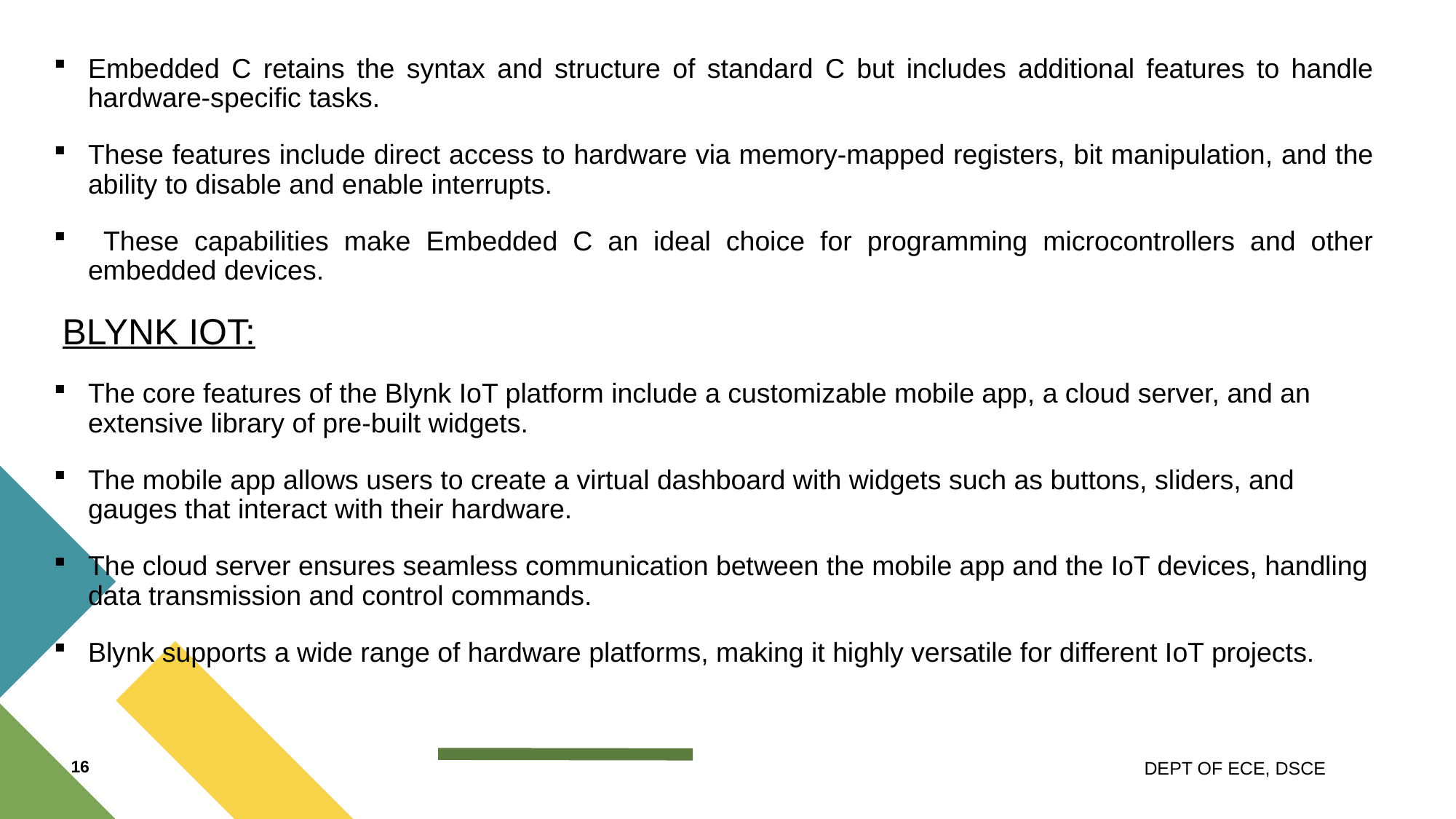

Embedded C retains the syntax and structure of standard C but includes additional features to handle hardware-specific tasks.
These features include direct access to hardware via memory-mapped registers, bit manipulation, and the ability to disable and enable interrupts.
 These capabilities make Embedded C an ideal choice for programming microcontrollers and other embedded devices.
 BLYNK IOT:
The core features of the Blynk IoT platform include a customizable mobile app, a cloud server, and an extensive library of pre-built widgets.
The mobile app allows users to create a virtual dashboard with widgets such as buttons, sliders, and gauges that interact with their hardware.
The cloud server ensures seamless communication between the mobile app and the IoT devices, handling data transmission and control commands.
Blynk supports a wide range of hardware platforms, making it highly versatile for different IoT projects.
DEPT OF ECE, DSCE
16